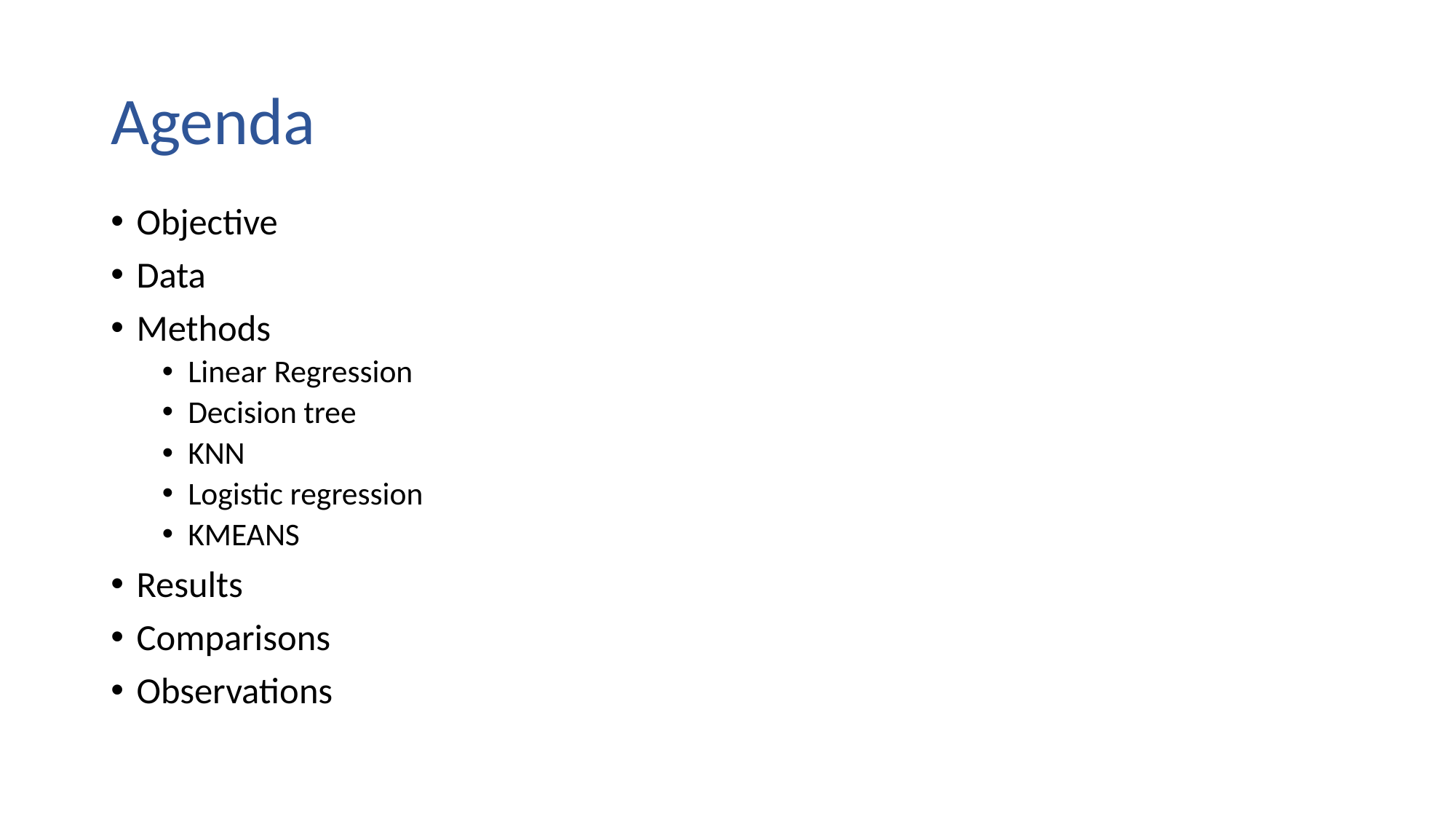

# Agenda
Objective
Data
Methods
Linear Regression
Decision tree
KNN
Logistic regression
KMEANS
Results
Comparisons
Observations